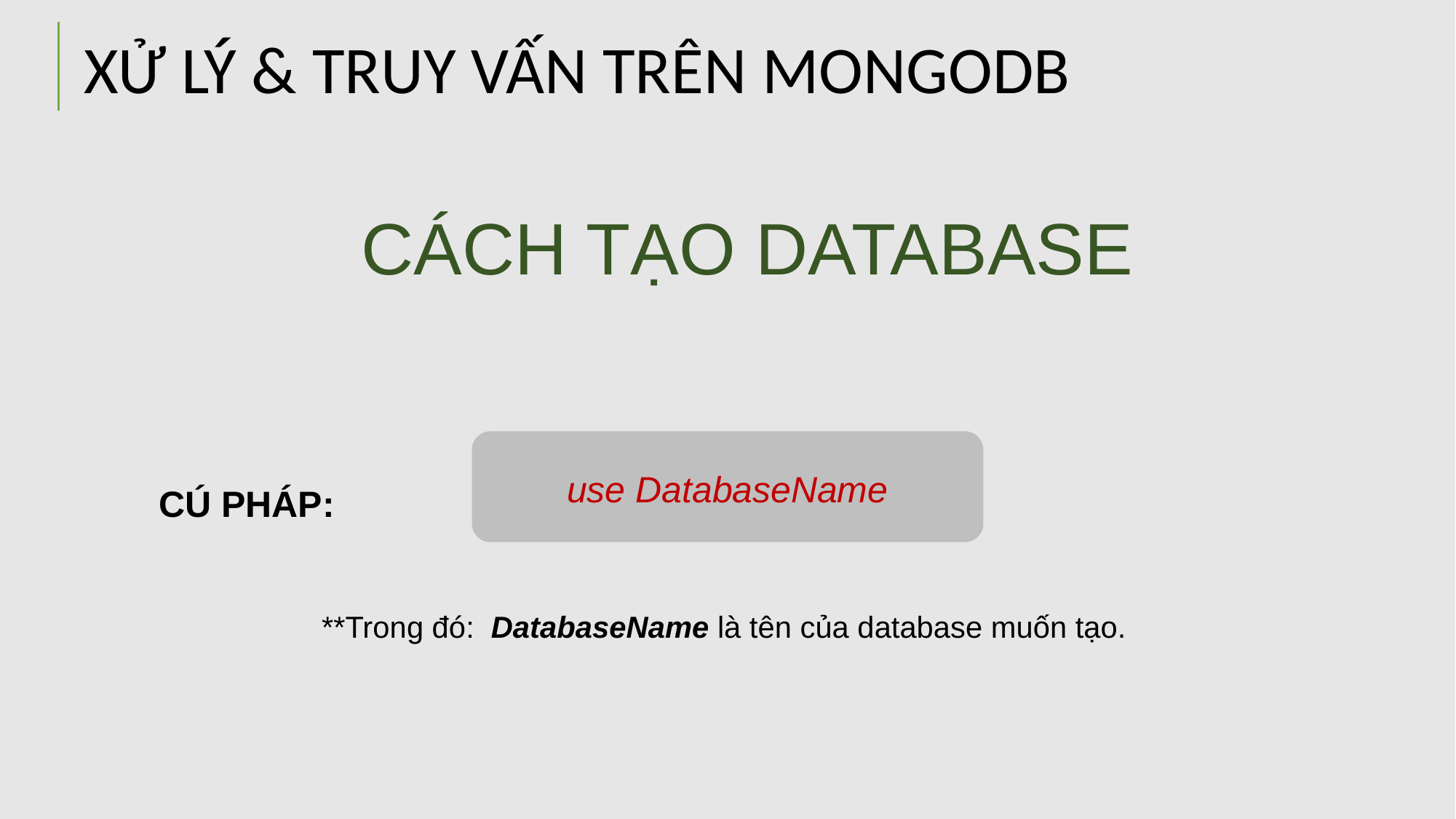

XỬ LÝ & TRUY VẤN TRÊN MONGODB
CÁCH TẠO DATABASE
use DatabaseName
CÚ PHÁP:
**Trong đó:  DatabaseName là tên của database muốn tạo.